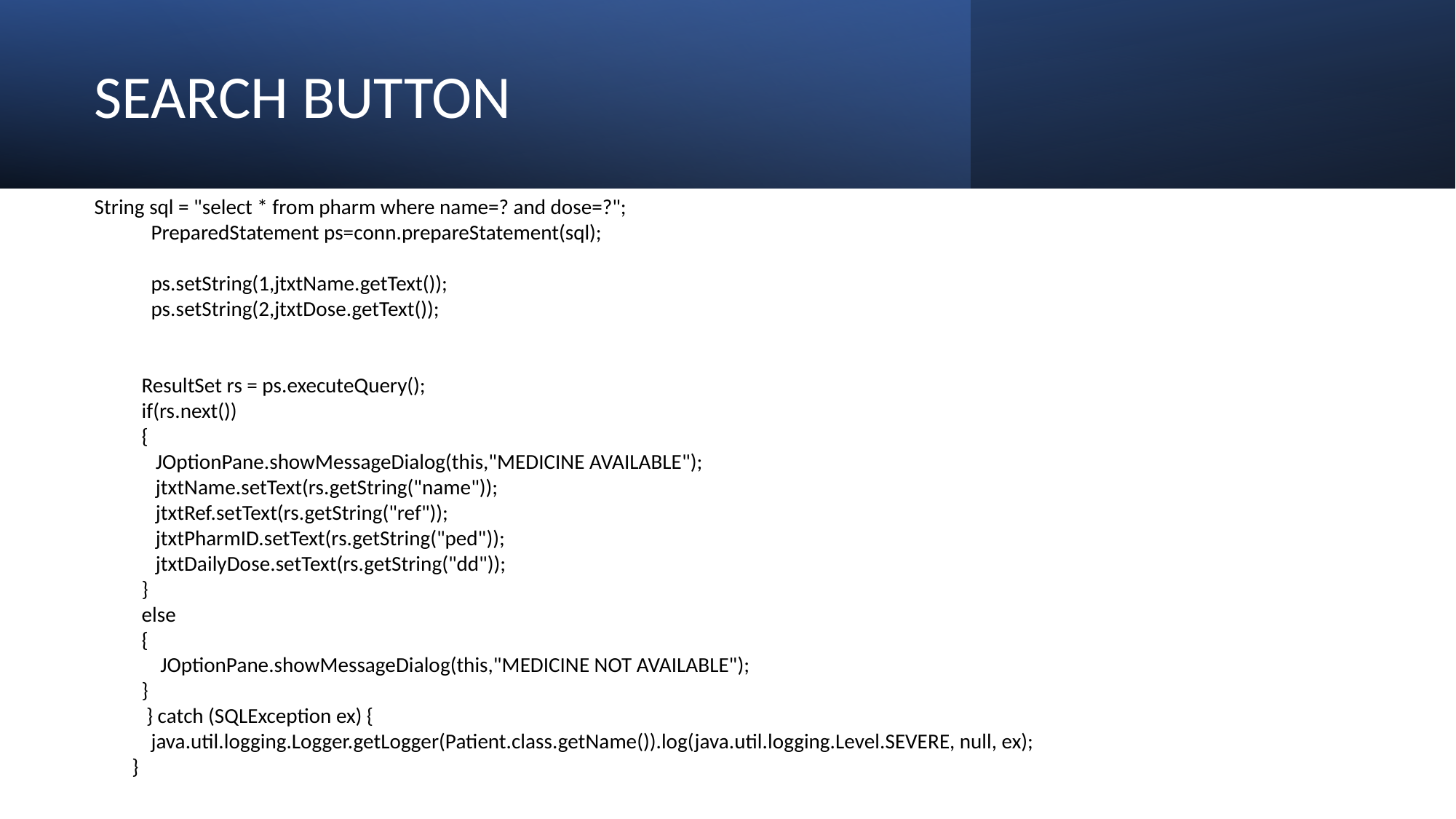

# SEARCH BUTTON
String sql = "select * from pharm where name=? and dose=?";
            PreparedStatement ps=conn.prepareStatement(sql);

            ps.setString(1,jtxtName.getText());
            ps.setString(2,jtxtDose.getText());

          ResultSet rs = ps.executeQuery();
          if(rs.next())
          {
             JOptionPane.showMessageDialog(this,"MEDICINE AVAILABLE");
             jtxtName.setText(rs.getString("name"));
             jtxtRef.setText(rs.getString("ref"));
             jtxtPharmID.setText(rs.getString("ped"));
             jtxtDailyDose.setText(rs.getString("dd"));
          }
          else
          {
              JOptionPane.showMessageDialog(this,"MEDICINE NOT AVAILABLE");
          }
           } catch (SQLException ex) {
            java.util.logging.Logger.getLogger(Patient.class.getName()).log(java.util.logging.Level.SEVERE, null, ex);
        }